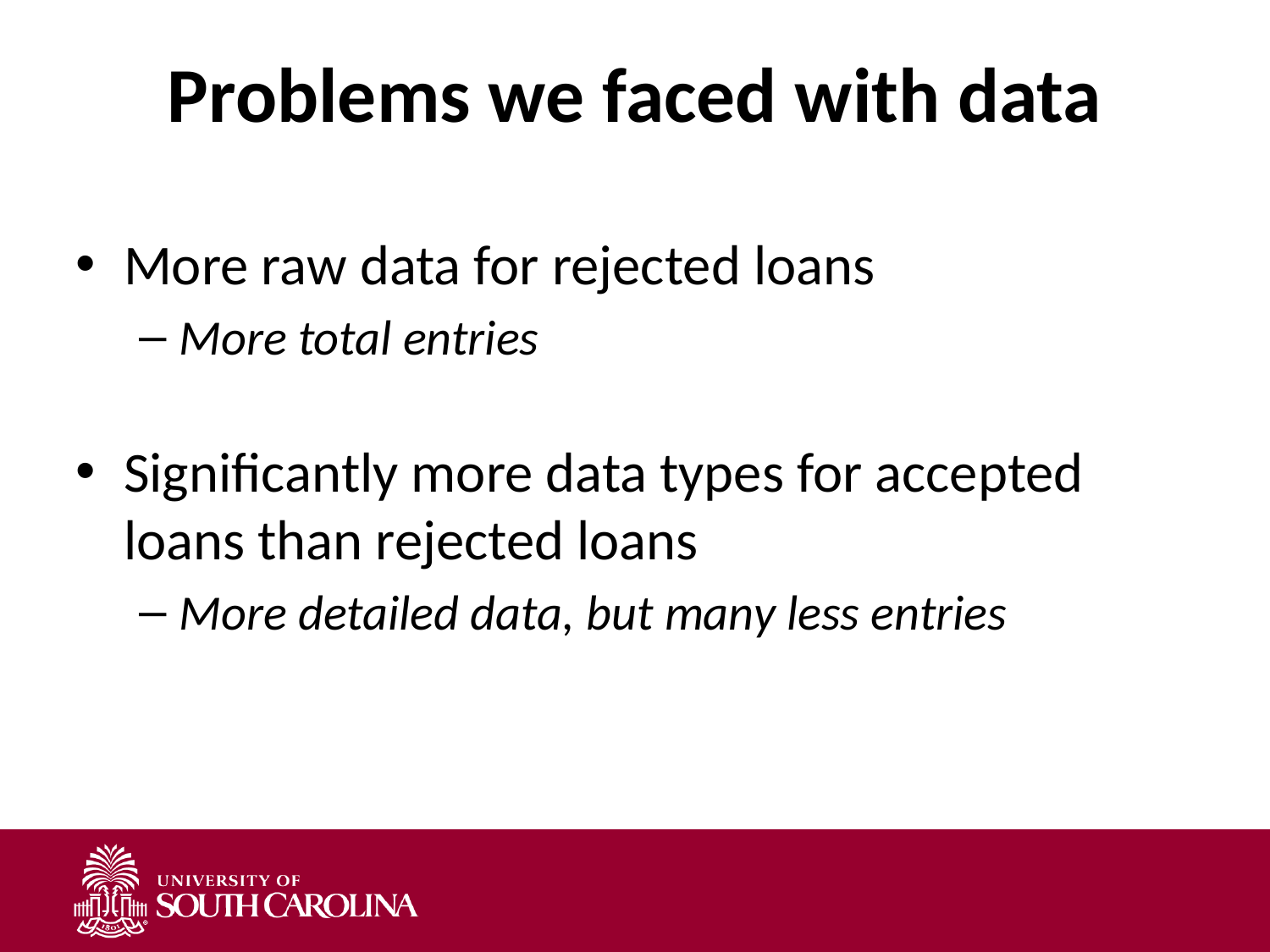

# Problems we faced with data
More raw data for rejected loans
More total entries
Significantly more data types for accepted loans than rejected loans
More detailed data, but many less entries